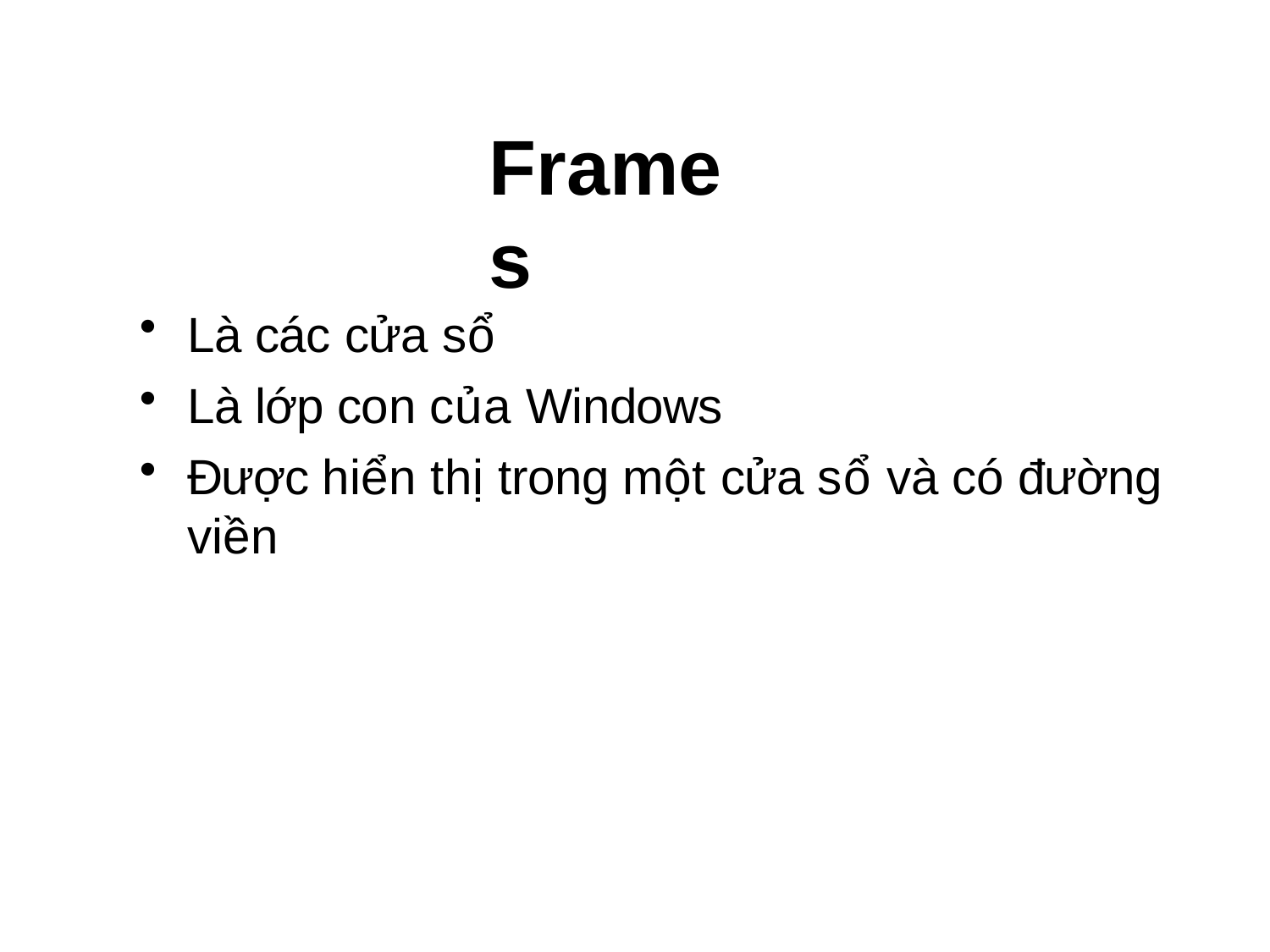

# Frames
Là các cửa sổ
Là lớp con của Windows
Được hiển thị trong một cửa sổ và có đường  viền